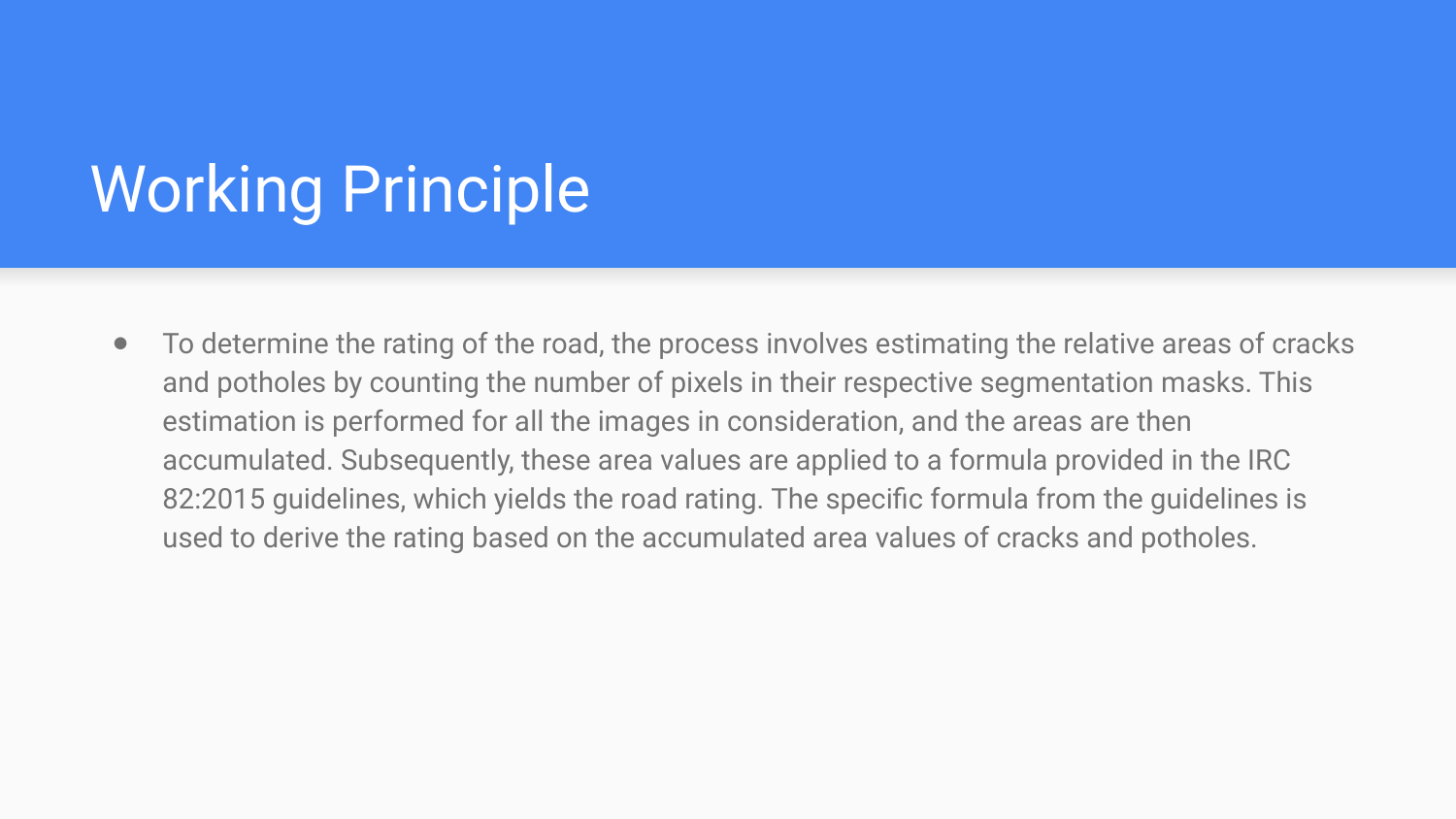

# Working Principle
To determine the rating of the road, the process involves estimating the relative areas of cracks and potholes by counting the number of pixels in their respective segmentation masks. This estimation is performed for all the images in consideration, and the areas are then accumulated. Subsequently, these area values are applied to a formula provided in the IRC 82:2015 guidelines, which yields the road rating. The specific formula from the guidelines is used to derive the rating based on the accumulated area values of cracks and potholes.